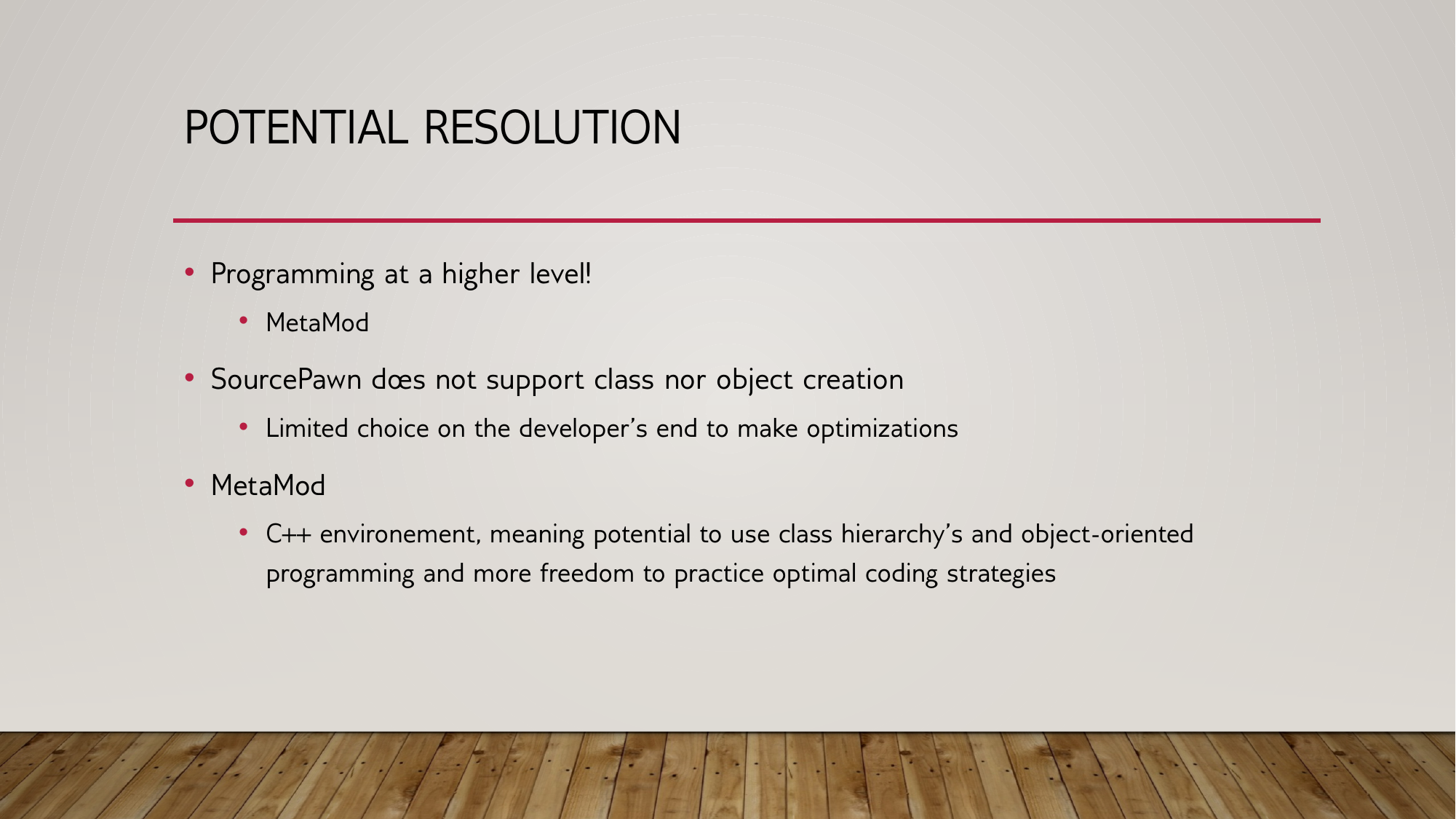

# Potential resolution
Programming at a higher level!
MetaMod
SourcePawn does not support class nor object creation
Limited choice on the developer’s end to make optimizations
MetaMod
C++ environement, meaning potential to use class hierarchy’s and object-oriented programming and more freedom to practice optimal coding strategies